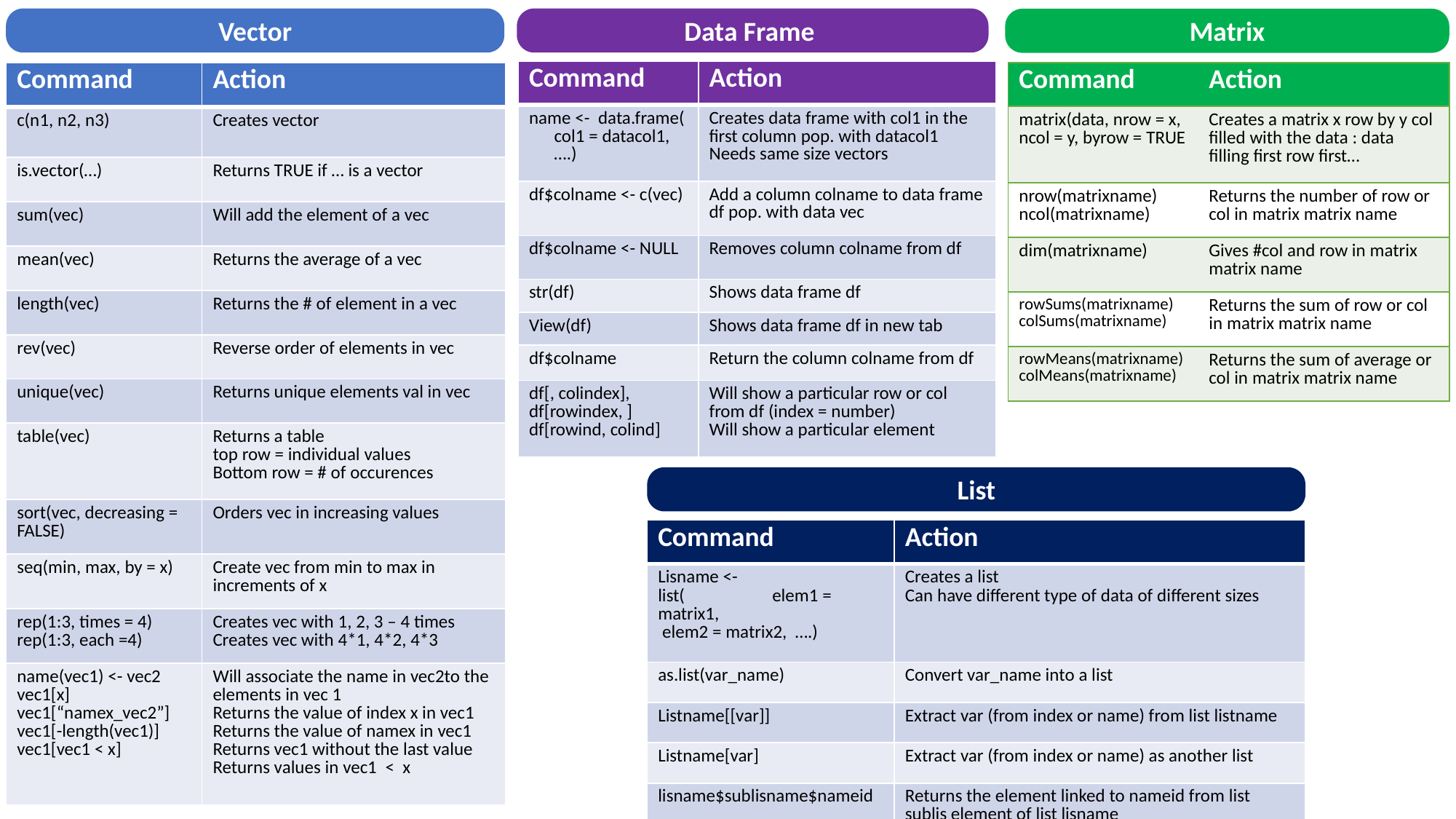

Vector

Data Frame

Matrix

| Command | Action |
| --- | --- |
| name <- data.frame( col1 = datacol1, ….) | Creates data frame with col1 in the first column pop. with datacol1 Needs same size vectors |
| df$colname <- c(vec) | Add a column colname to data frame df pop. with data vec |
| df$colname <- NULL | Removes column colname from df |
| str(df) | Shows data frame df |
| View(df) | Shows data frame df in new tab |
| df$colname | Return the column colname from df |
| df[, colindex], df[rowindex, ] df[rowind, colind] | Will show a particular row or col from df (index = number) Will show a particular element |
| Command | Action |
| --- | --- |
| c(n1, n2, n3) | Creates vector |
| is.vector(…) | Returns TRUE if … is a vector |
| sum(vec) | Will add the element of a vec |
| mean(vec) | Returns the average of a vec |
| length(vec) | Returns the # of element in a vec |
| rev(vec) | Reverse order of elements in vec |
| unique(vec) | Returns unique elements val in vec |
| table(vec) | Returns a table top row = individual values Bottom row = # of occurences |
| sort(vec, decreasing = FALSE) | Orders vec in increasing values |
| seq(min, max, by = x) | Create vec from min to max in increments of x |
| rep(1:3, times = 4) rep(1:3, each =4) | Creates vec with 1, 2, 3 – 4 times Creates vec with 4\*1, 4\*2, 4\*3 |
| name(vec1) <- vec2 vec1[x] vec1[“namex\_vec2”] vec1[-length(vec1)] vec1[vec1 < x] | Will associate the name in vec2to the elements in vec 1 Returns the value of index x in vec1 Returns the value of namex in vec1 Returns vec1 without the last value Returns values in vec1 < x |
| Command | Action |
| --- | --- |
| matrix(data, nrow = x, ncol = y, byrow = TRUE | Creates a matrix x row by y col filled with the data : data filling first row first… |
| nrow(matrixname) ncol(matrixname) | Returns the number of row or col in matrix matrix name |
| dim(matrixname) | Gives #col and row in matrix matrix name |
| rowSums(matrixname) colSums(matrixname) | Returns the sum of row or col in matrix matrix name |
| rowMeans(matrixname) colMeans(matrixname) | Returns the sum of average or col in matrix matrix name |
List

| Command | Action |
| --- | --- |
| Lisname <- list( elem1 = matrix1, elem2 = matrix2, ….) | Creates a list Can have different type of data of different sizes |
| as.list(var\_name) | Convert var\_name into a list |
| Listname[[var]] | Extract var (from index or name) from list listname |
| Listname[var] | Extract var (from index or name) as another list |
| lisname$sublisname$nameid | Returns the element linked to nameid from list sublis element of list lisname |